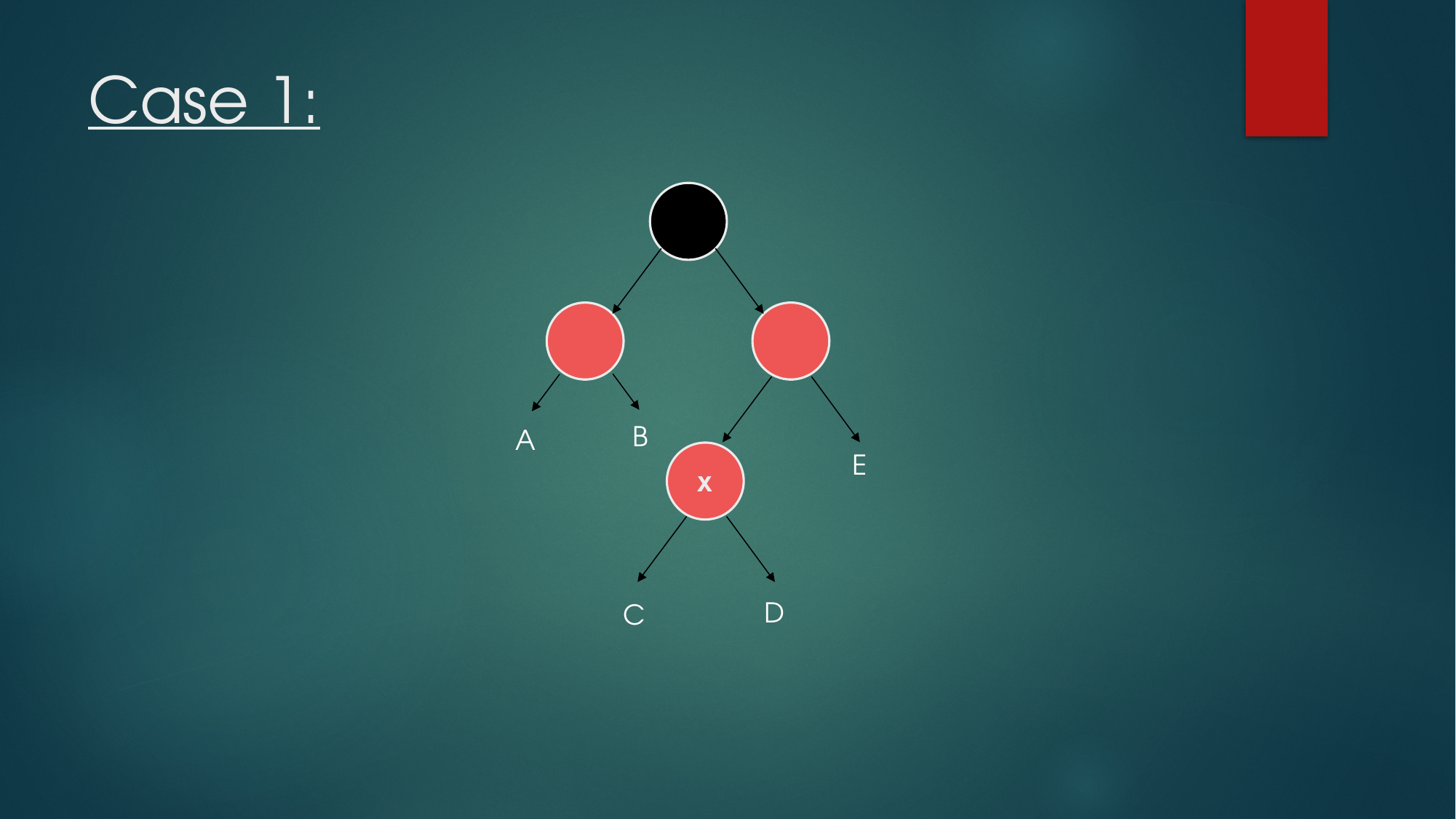

# Case 1:

B
A
E
x
D
C